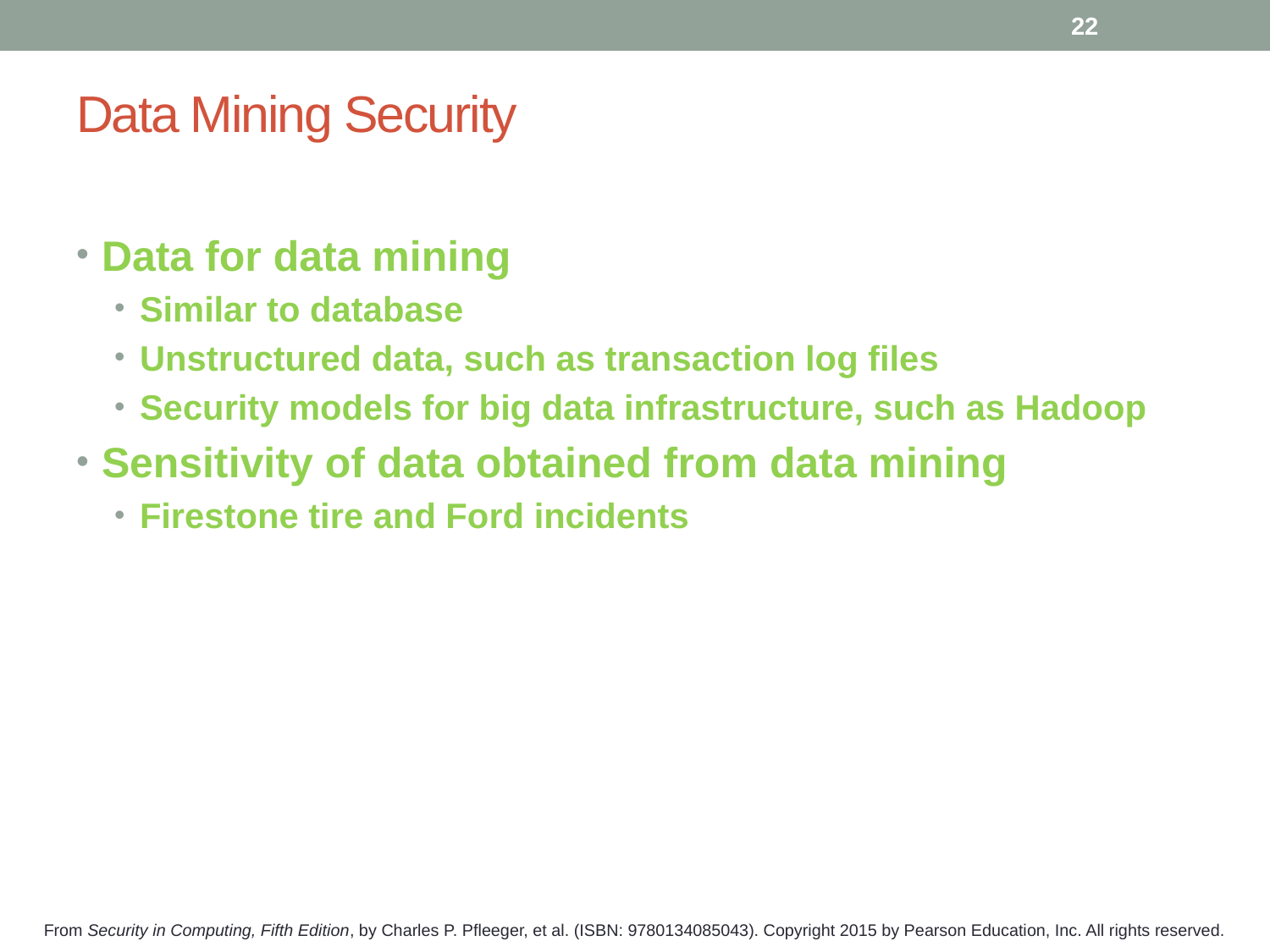

22
# Data Mining Security
Data for data mining
Similar to database
Unstructured data, such as transaction log files
Security models for big data infrastructure, such as Hadoop
Sensitivity of data obtained from data mining
Firestone tire and Ford incidents
From Security in Computing, Fifth Edition, by Charles P. Pfleeger, et al. (ISBN: 9780134085043). Copyright 2015 by Pearson Education, Inc. All rights reserved.